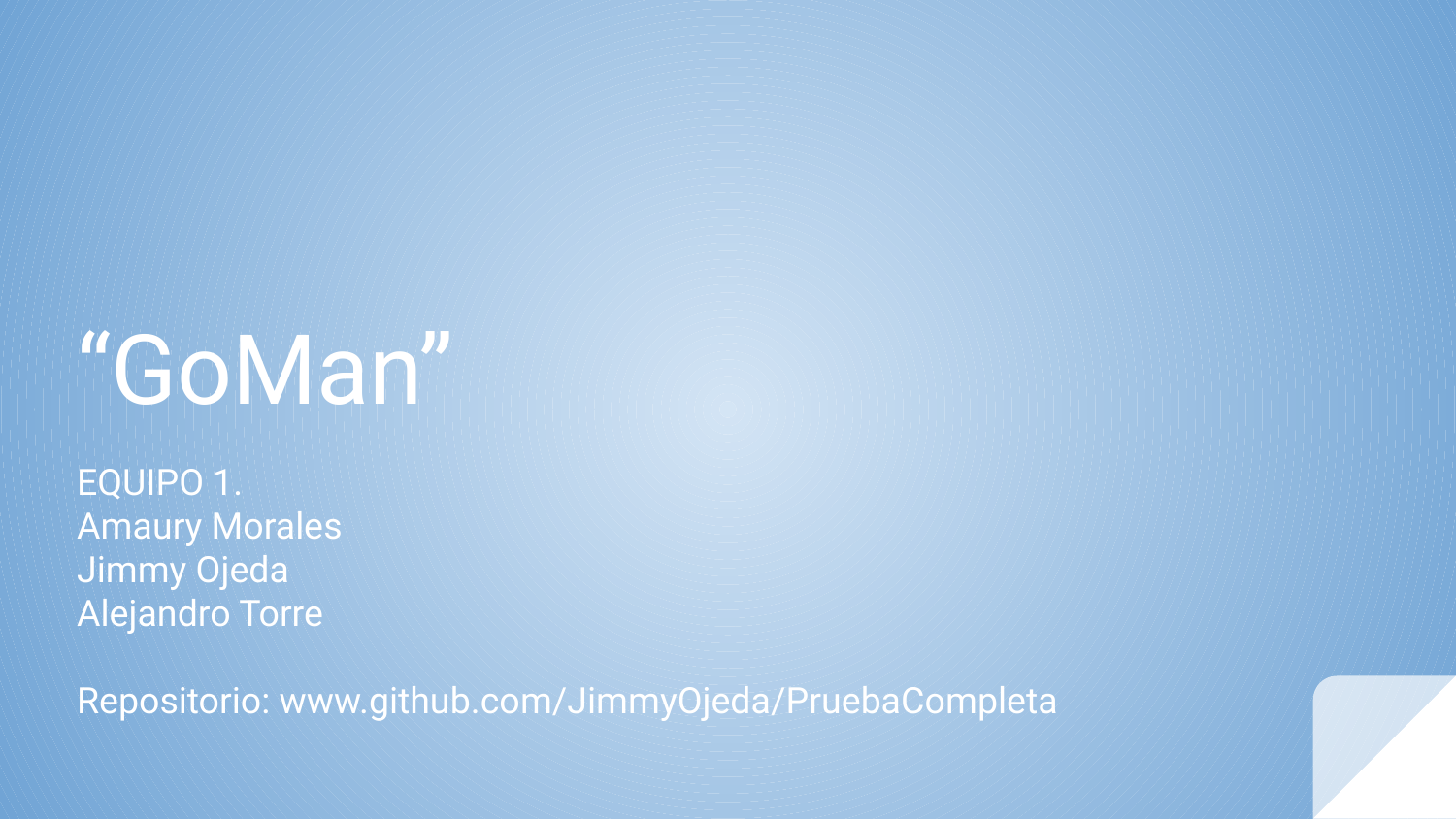

# “GoMan”
EQUIPO 1.
Amaury Morales
Jimmy Ojeda
Alejandro Torre

Repositorio: www.github.com/JimmyOjeda/PruebaCompleta